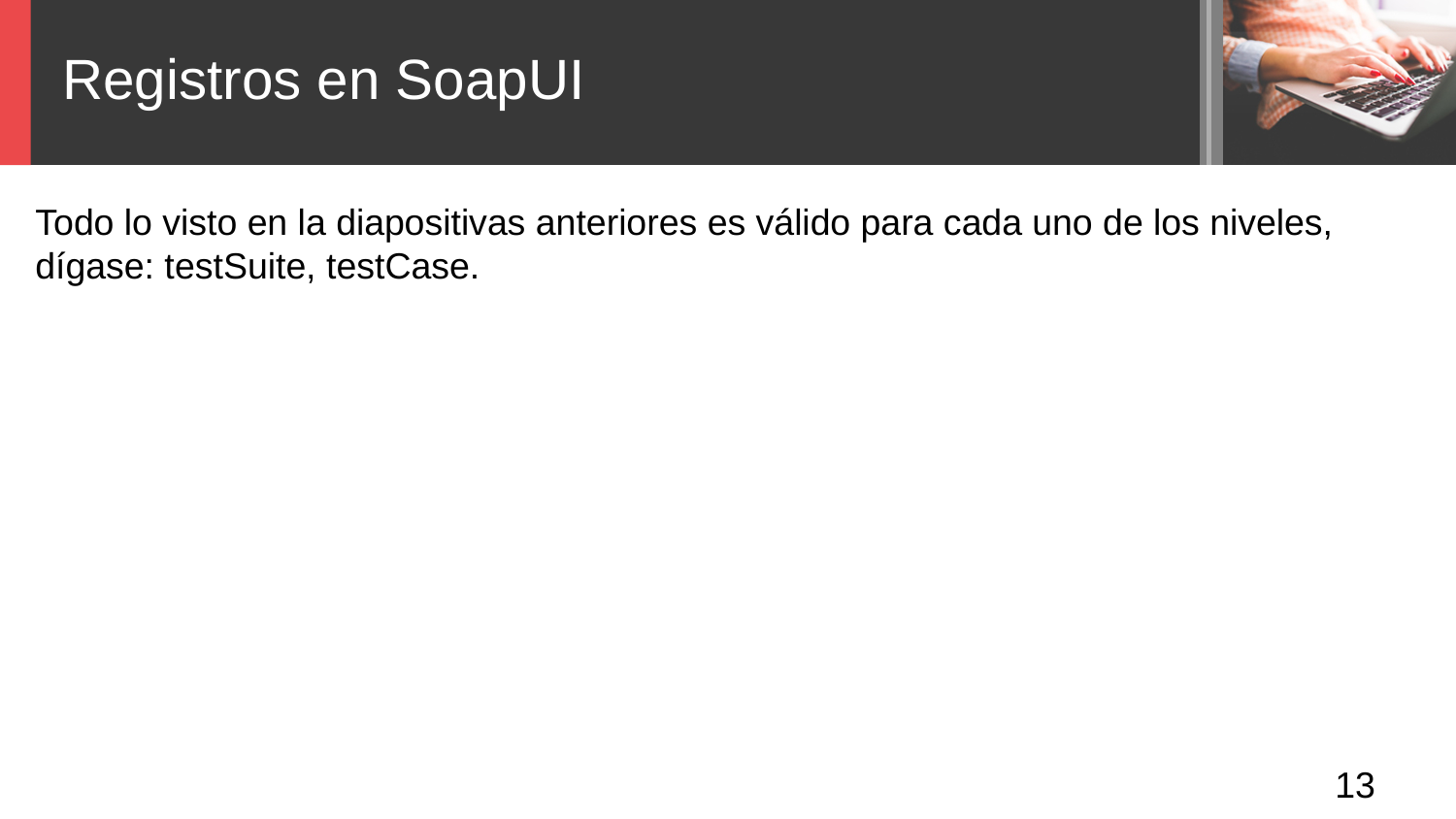

Registros en SoapUI
Todo lo visto en la diapositivas anteriores es válido para cada uno de los niveles, dígase: testSuite, testCase.

13